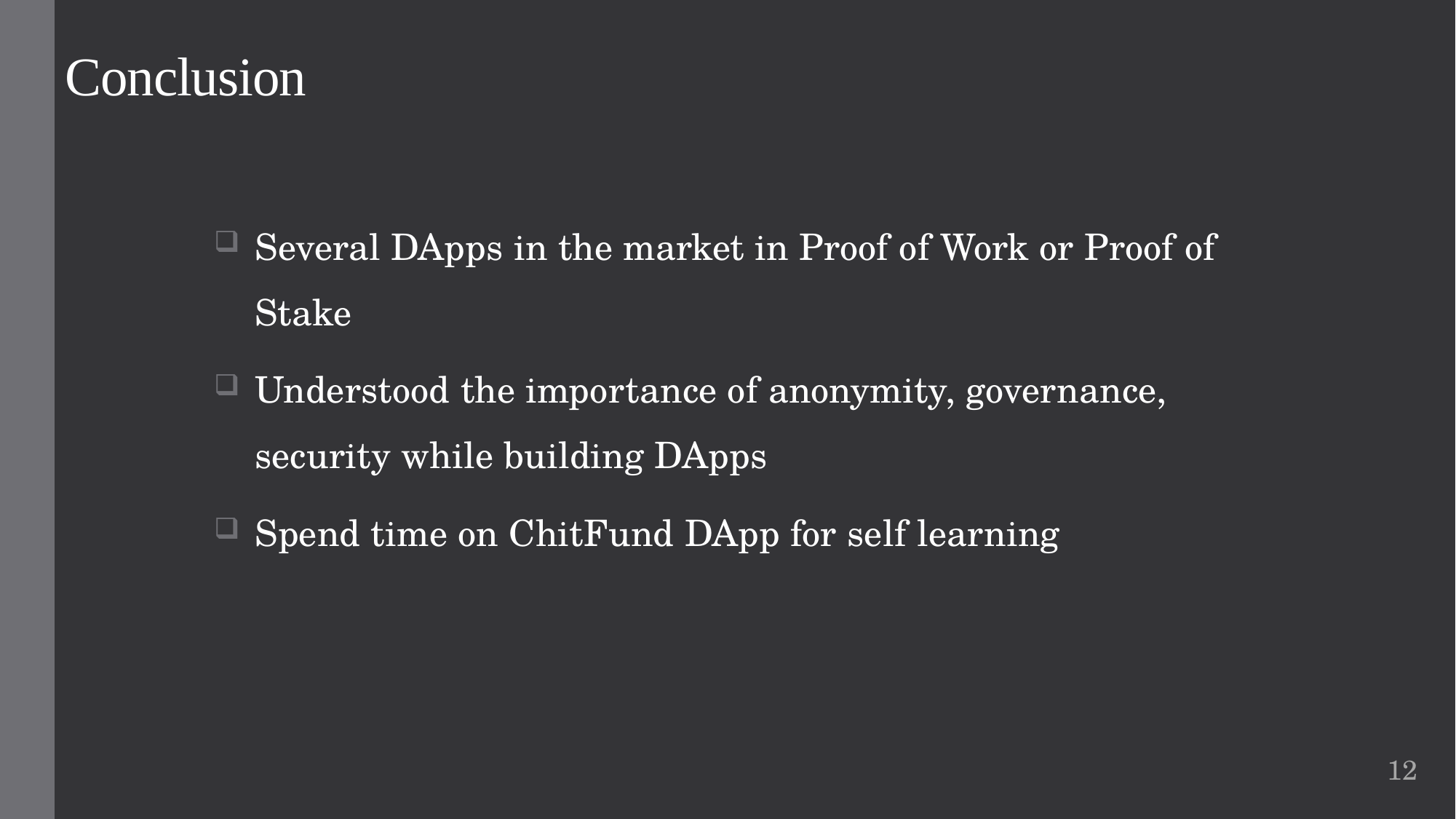

# Conclusion
Several DApps in the market in Proof of Work or Proof of Stake
Understood the importance of anonymity, governance, security while building DApps
Spend time on ChitFund DApp for self learning
12